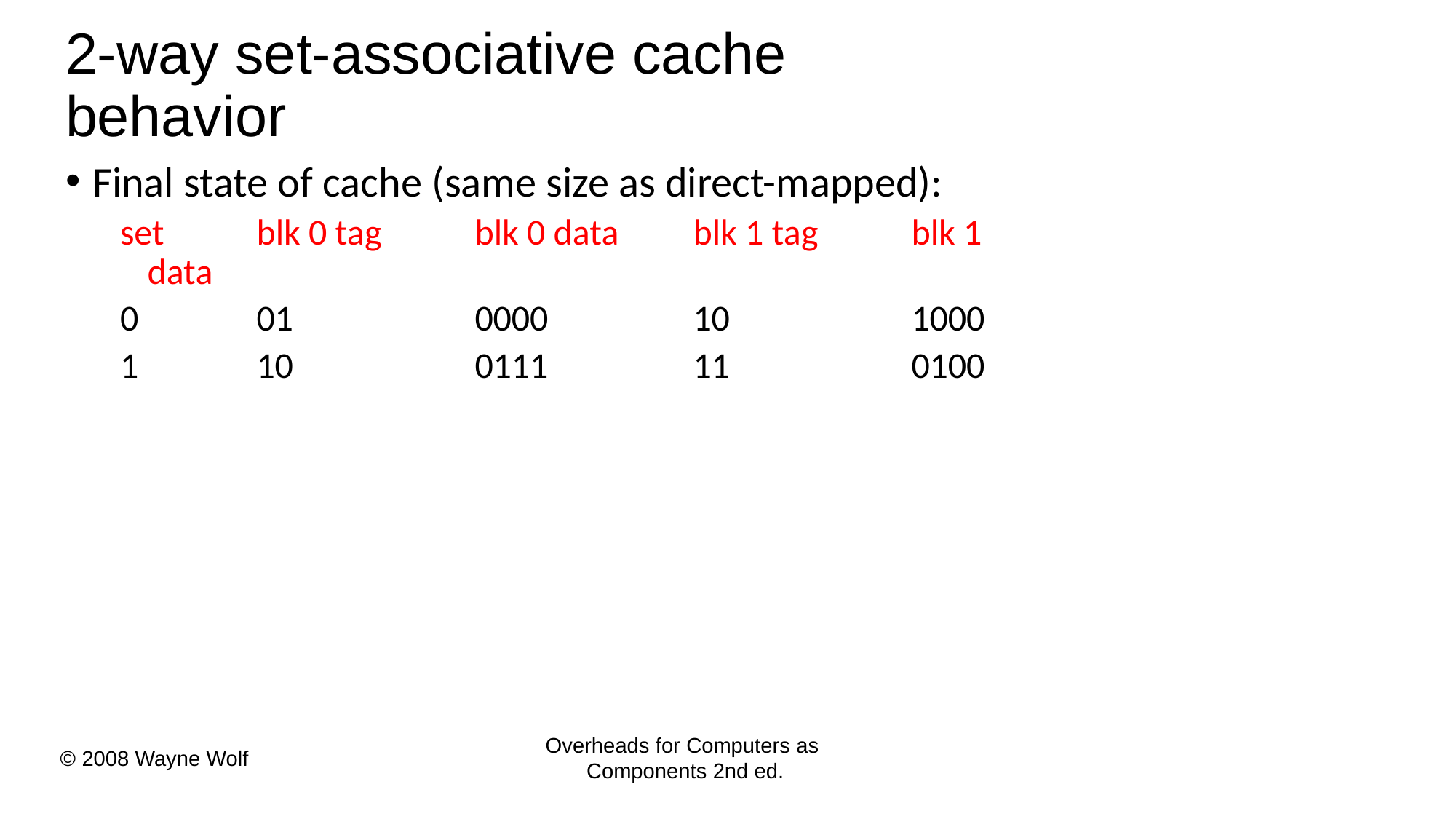

# 2-way set-associative cache behavior
Final state of cache (same size as direct-mapped):
set	blk 0 tag	blk 0 data	blk 1 tag	blk 1 data
0		01		0000		10		1000
1		10		0111		11		0100
Overheads for Computers as
Components 2nd ed.
© 2008 Wayne Wolf